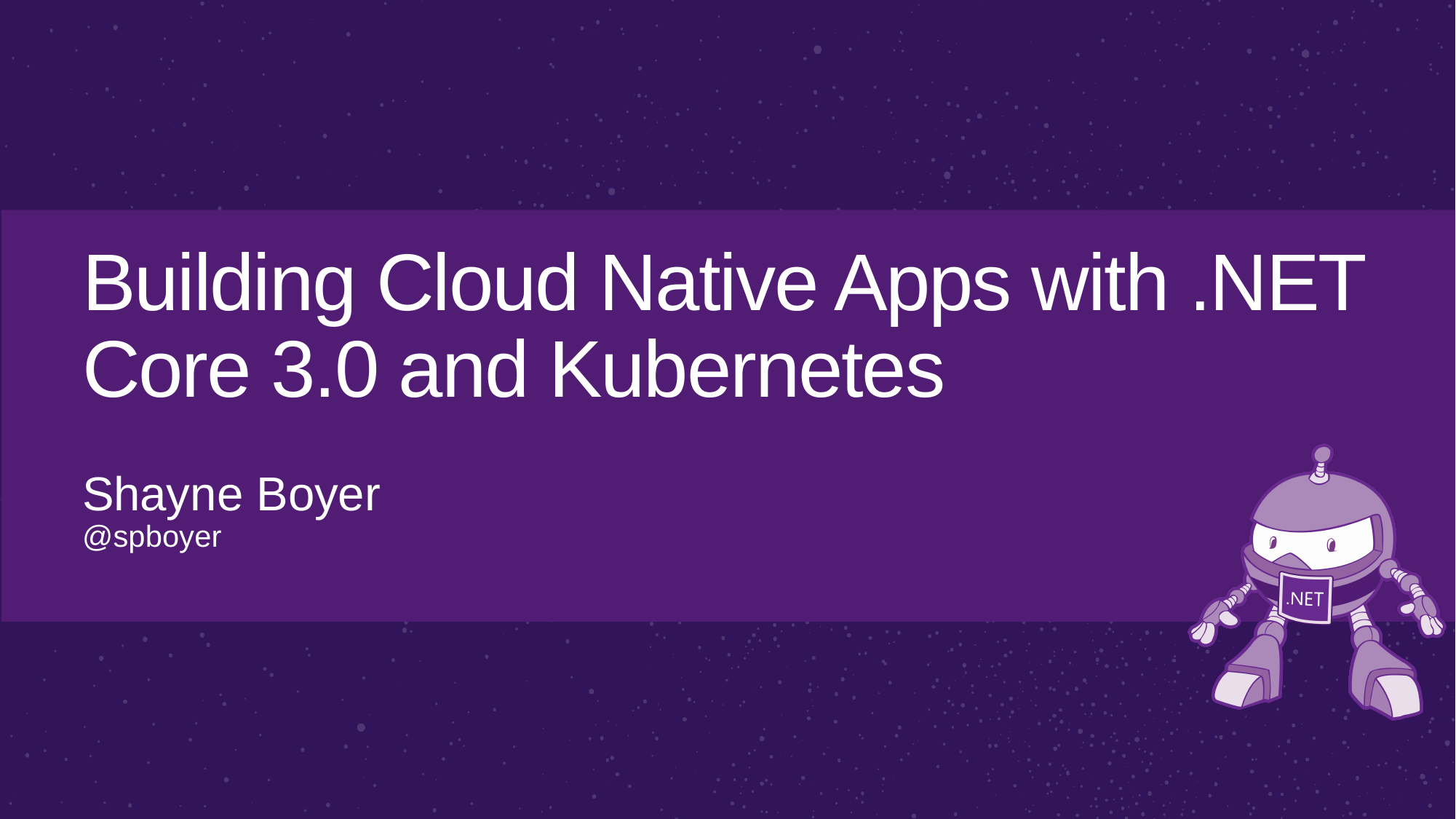

# Building Cloud Native Apps with .NET Core 3.0 and Kubernetes
Shayne Boyer
@spboyer